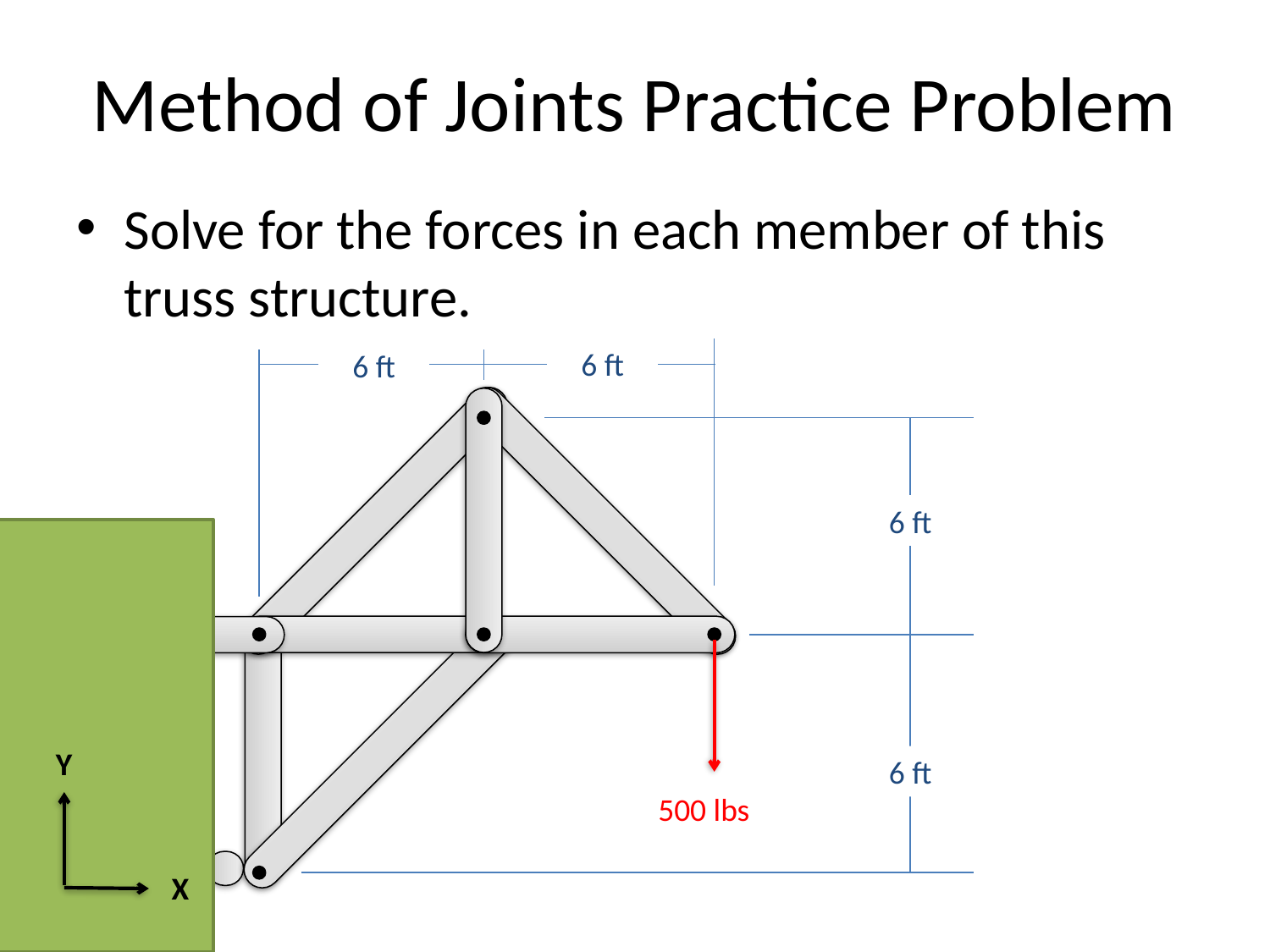

# Method of Joints Practice Problem
Solve for the forces in each member of this truss structure.
6 ft
6 ft

6 ft

Y
6 ft
500 lbs

X